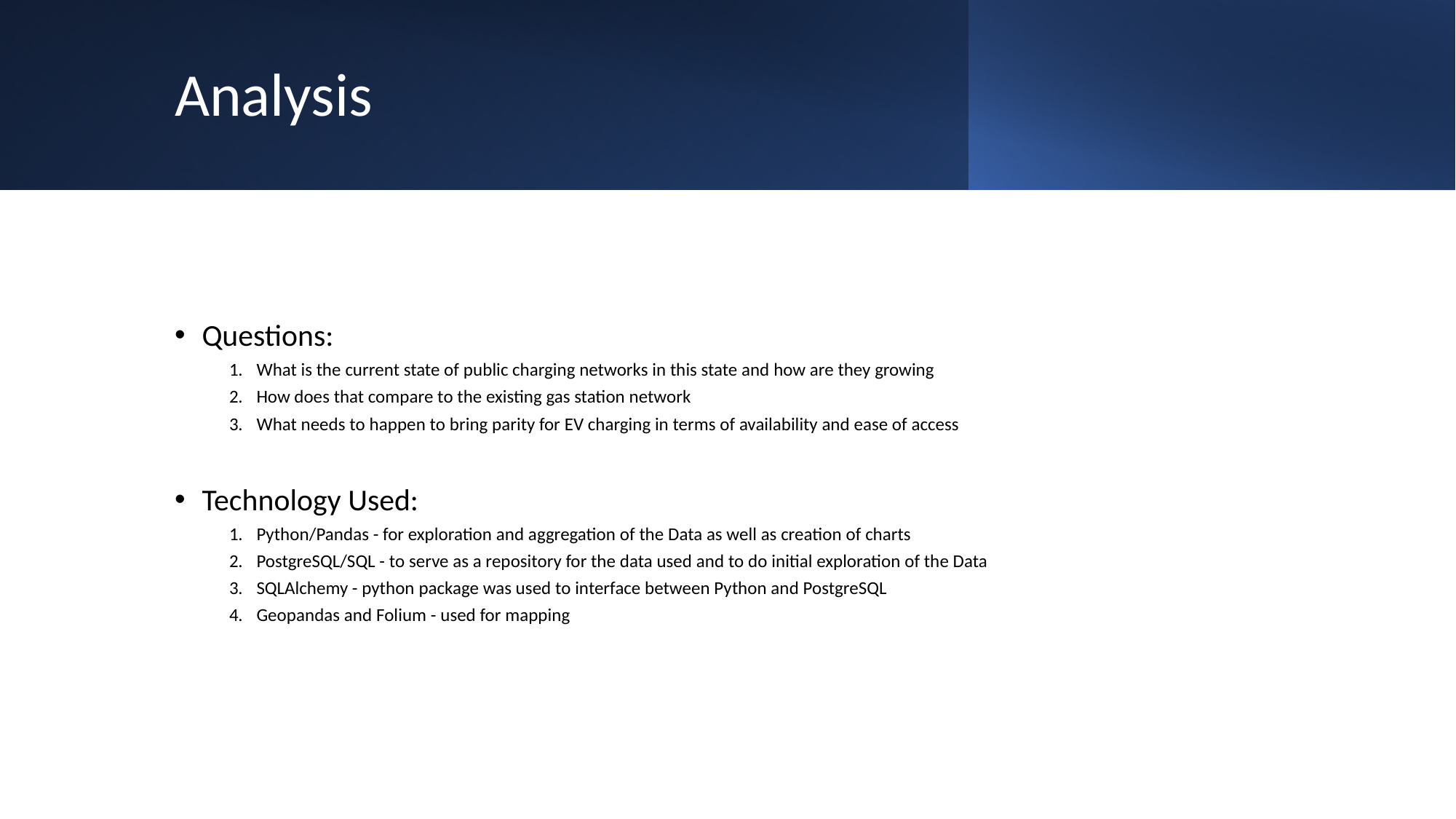

# Analysis
Questions:
What is the current state of public charging networks in this state and how are they growing
How does that compare to the existing gas station network
What needs to happen to bring parity for EV charging in terms of availability and ease of access

Technology Used:
Python/Pandas - for exploration and aggregation of the Data as well as creation of charts
PostgreSQL/SQL - to serve as a repository for the data used and to do initial exploration of the Data
SQLAlchemy - python package was used to interface between Python and PostgreSQL
Geopandas and Folium - used for mapping